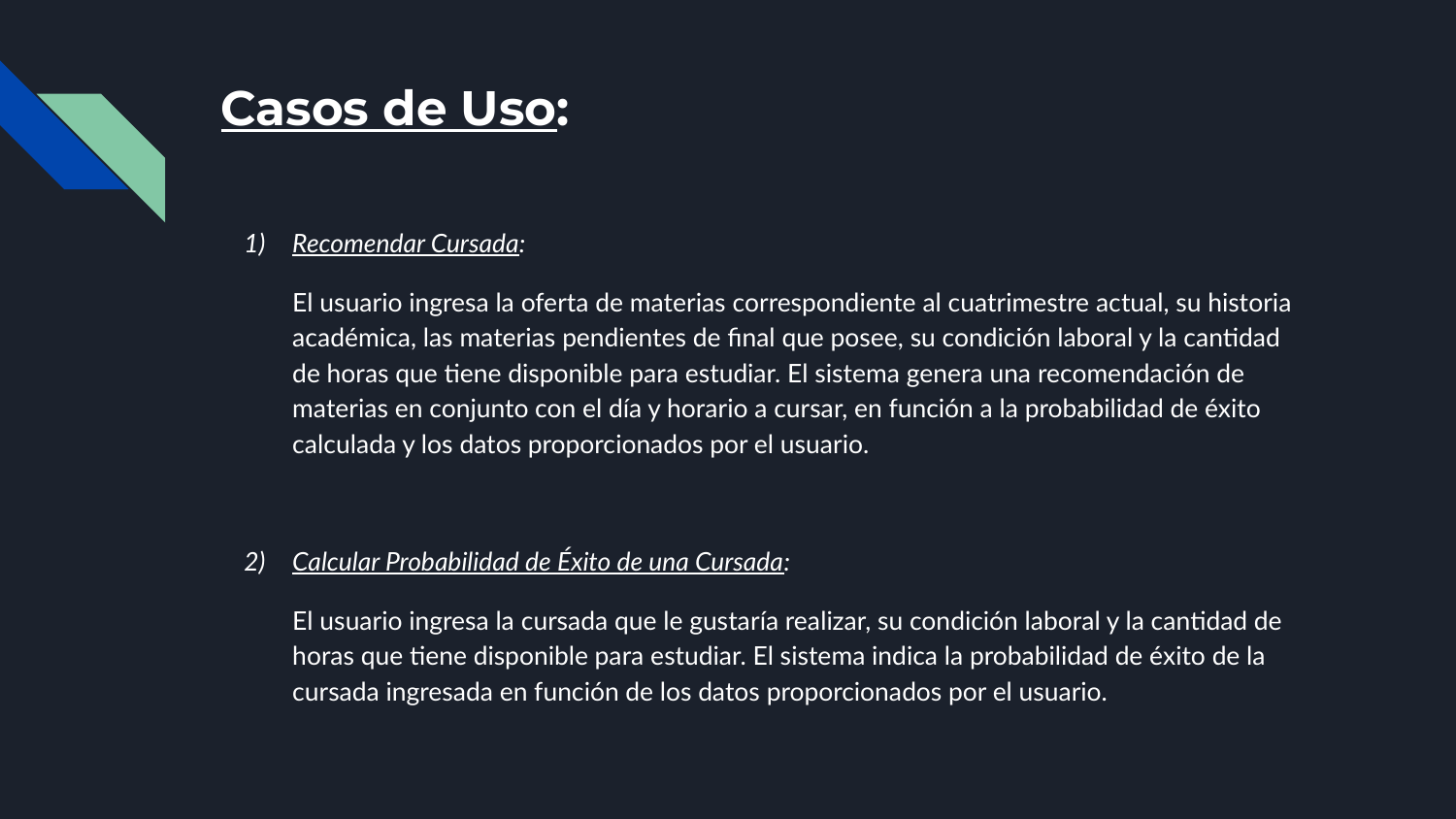

# Casos de Uso:
Recomendar Cursada:
	El usuario ingresa la oferta de materias correspondiente al cuatrimestre actual, su historia académica, las materias pendientes de final que posee, su condición laboral y la cantidad de horas que tiene disponible para estudiar. El sistema genera una recomendación de materias en conjunto con el día y horario a cursar, en función a la probabilidad de éxito calculada y los datos proporcionados por el usuario.

Calcular Probabilidad de Éxito de una Cursada:
	El usuario ingresa la cursada que le gustaría realizar, su condición laboral y la cantidad de horas que tiene disponible para estudiar. El sistema indica la probabilidad de éxito de la cursada ingresada en función de los datos proporcionados por el usuario.